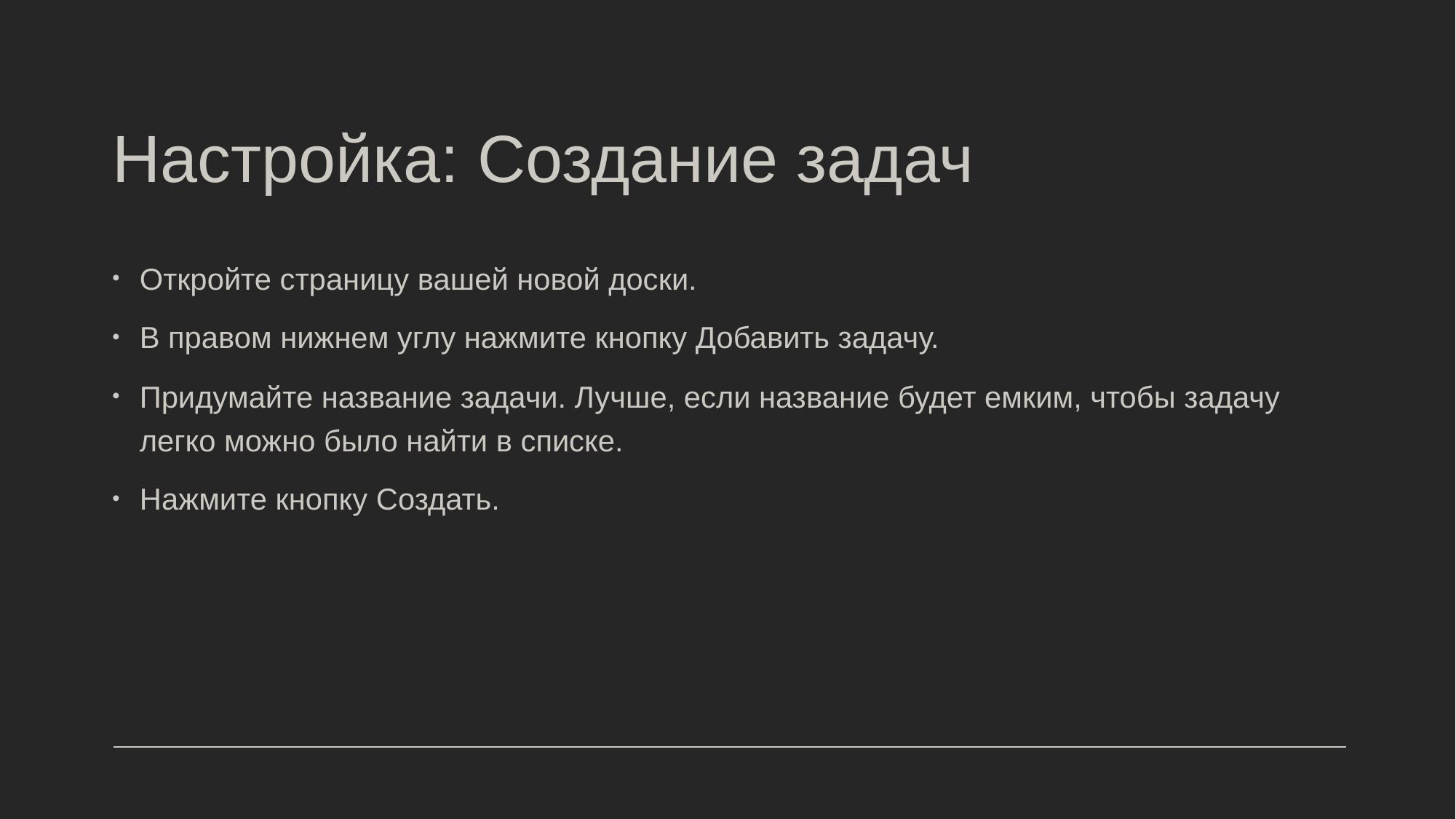

# Настройка: Создание задач
Откройте страницу вашей новой доски.
В правом нижнем углу нажмите кнопку Добавить задачу.
Придумайте название задачи. Лучше, если название будет емким, чтобы задачу легко можно было найти в списке.
Нажмите кнопку Создать.